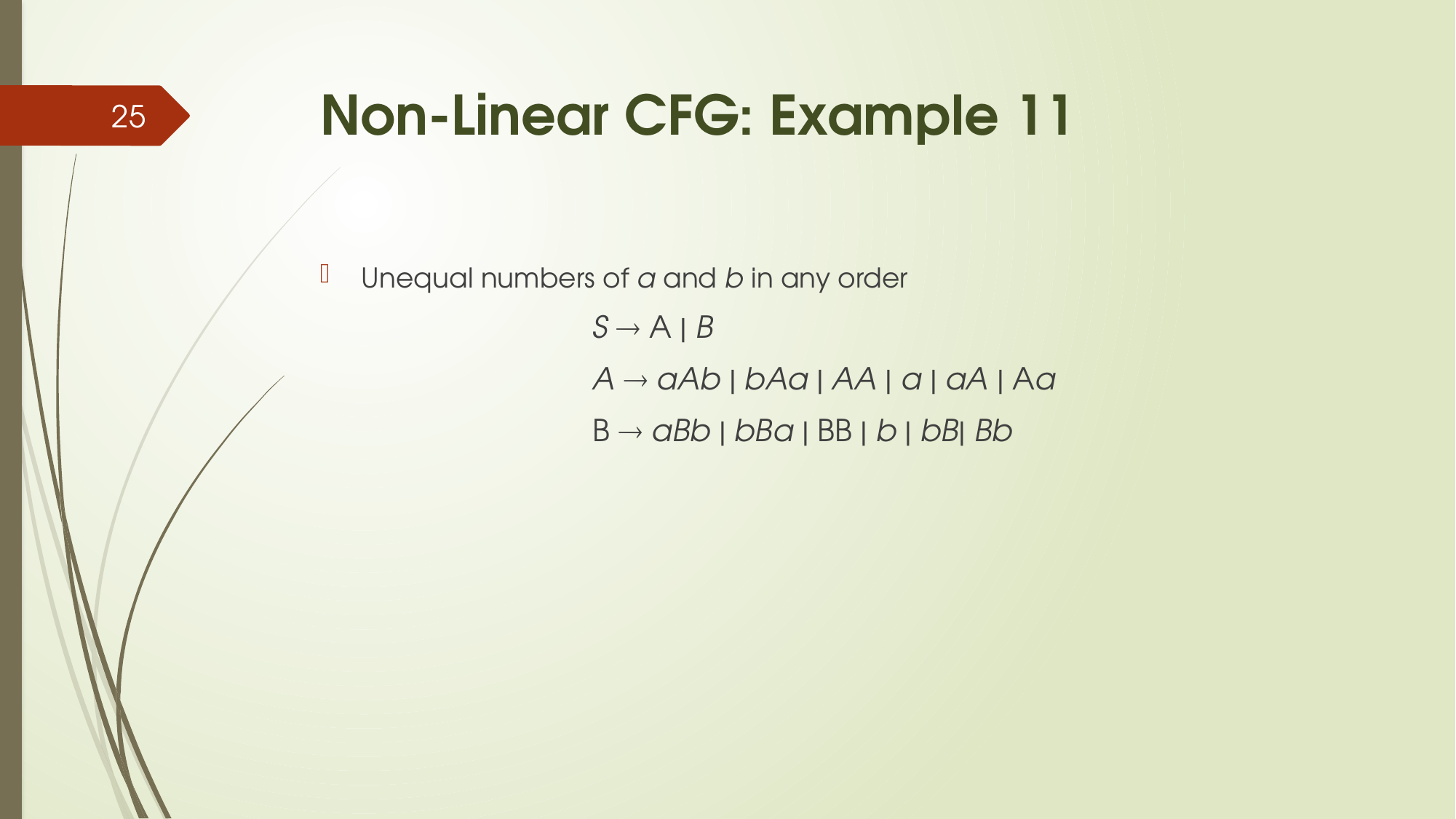

# Non-Linear CFG: Example 11
25
Unequal numbers of a and b in any order
S → A | B
A → aAb | bAa | AA | a | aA | Aa
B → aBb | bBa | BB | b | bB| Bb